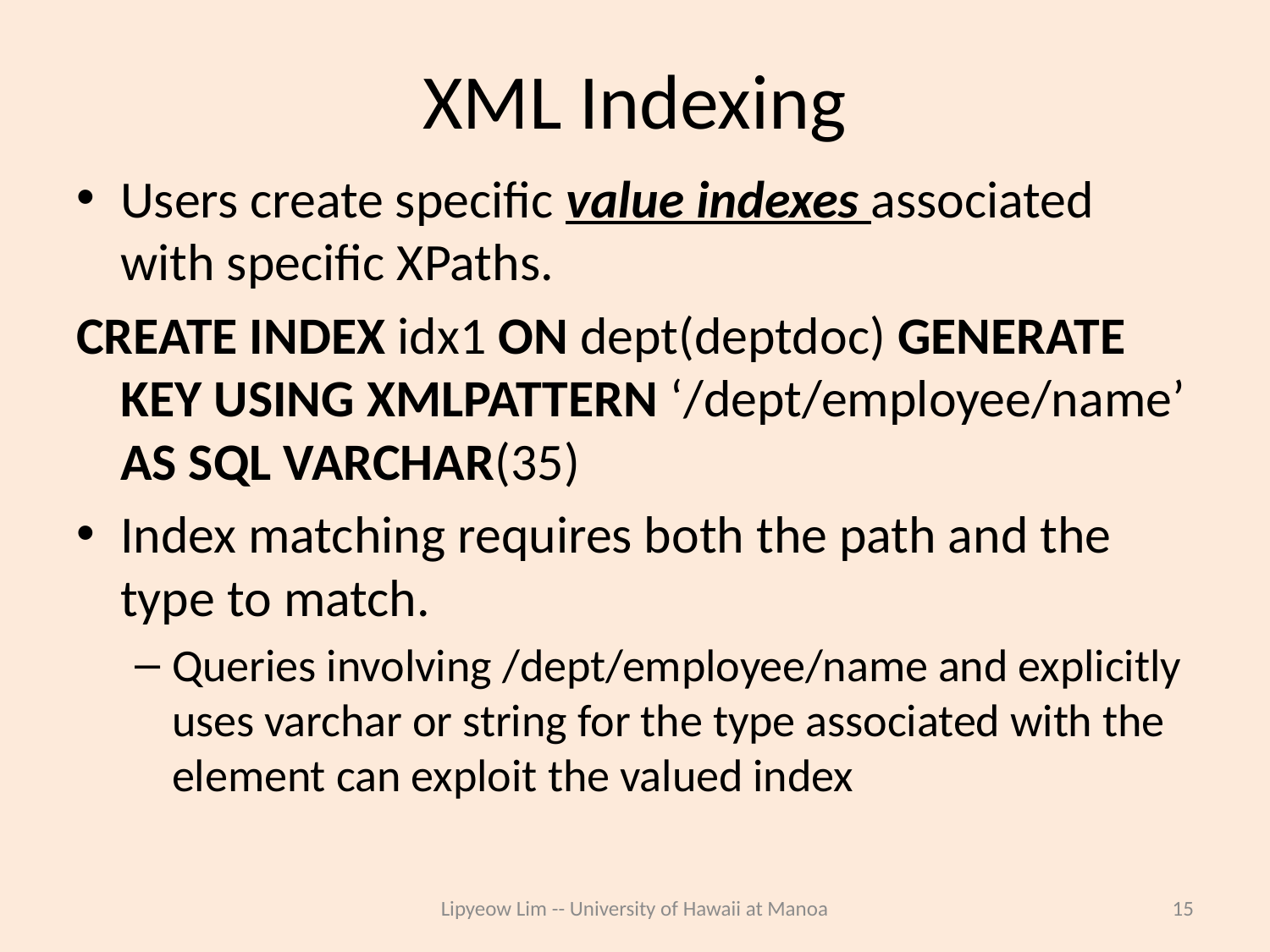

# XML Indexing
Users create specific value indexes associated with specific XPaths.
CREATE INDEX idx1 ON dept(deptdoc) GENERATE KEY USING XMLPATTERN ‘/dept/employee/name’ AS SQL VARCHAR(35)
Index matching requires both the path and the type to match.
Queries involving /dept/employee/name and explicitly uses varchar or string for the type associated with the element can exploit the valued index
Lipyeow Lim -- University of Hawaii at Manoa
15